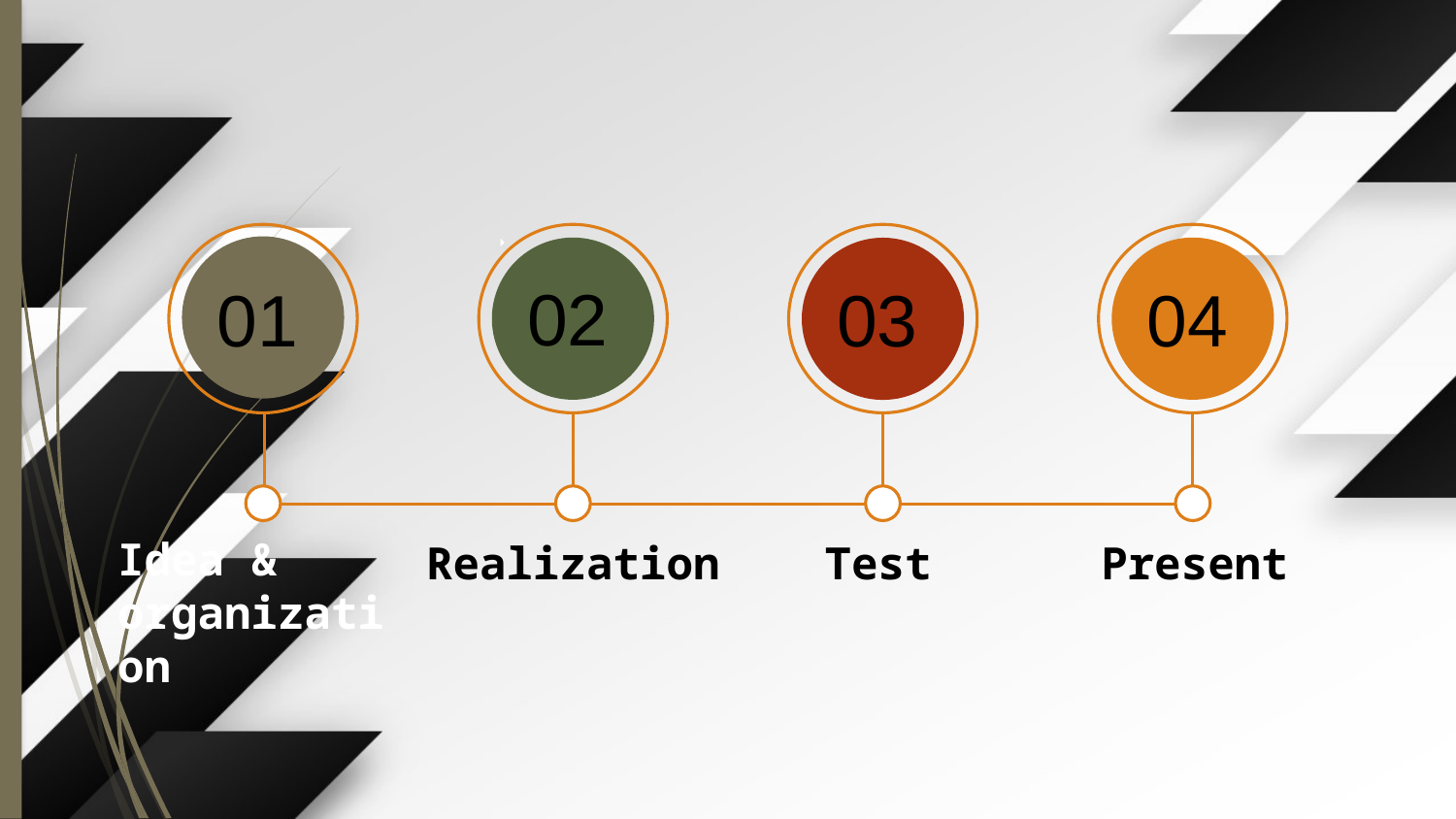

02
01
03
04

Realization
Test
Present
Idea & organization